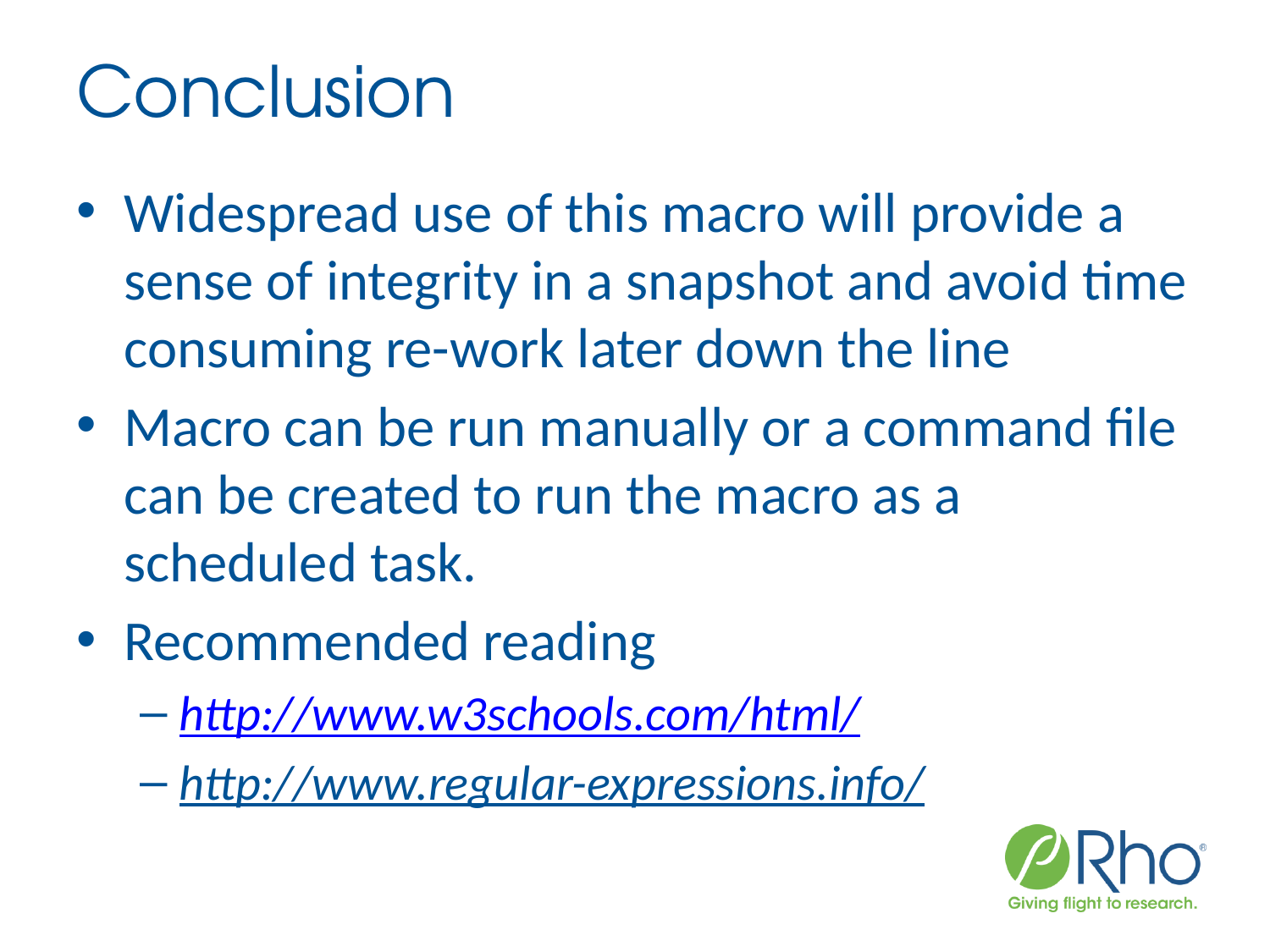

# Conclusion
Widespread use of this macro will provide a sense of integrity in a snapshot and avoid time consuming re-work later down the line
Macro can be run manually or a command file can be created to run the macro as a scheduled task.
Recommended reading
http://www.w3schools.com/html/
http://www.regular-expressions.info/